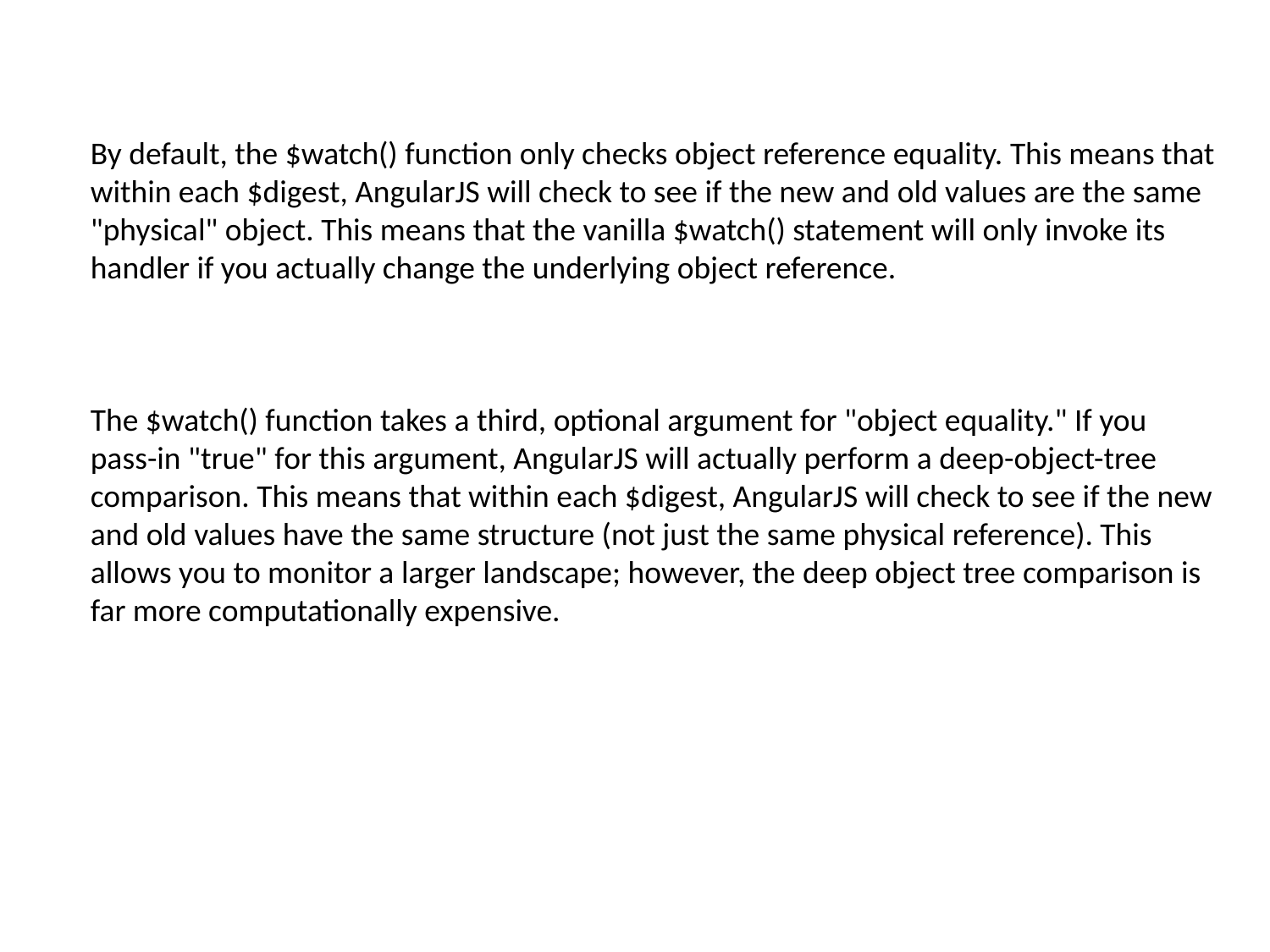

By default, the $watch() function only checks object reference equality. This means that within each $digest, AngularJS will check to see if the new and old values are the same "physical" object. This means that the vanilla $watch() statement will only invoke its handler if you actually change the underlying object reference.

The $watch() function takes a third, optional argument for "object equality." If you pass-in "true" for this argument, AngularJS will actually perform a deep-object-tree comparison. This means that within each $digest, AngularJS will check to see if the new and old values have the same structure (not just the same physical reference). This allows you to monitor a larger landscape; however, the deep object tree comparison is far more computationally expensive.